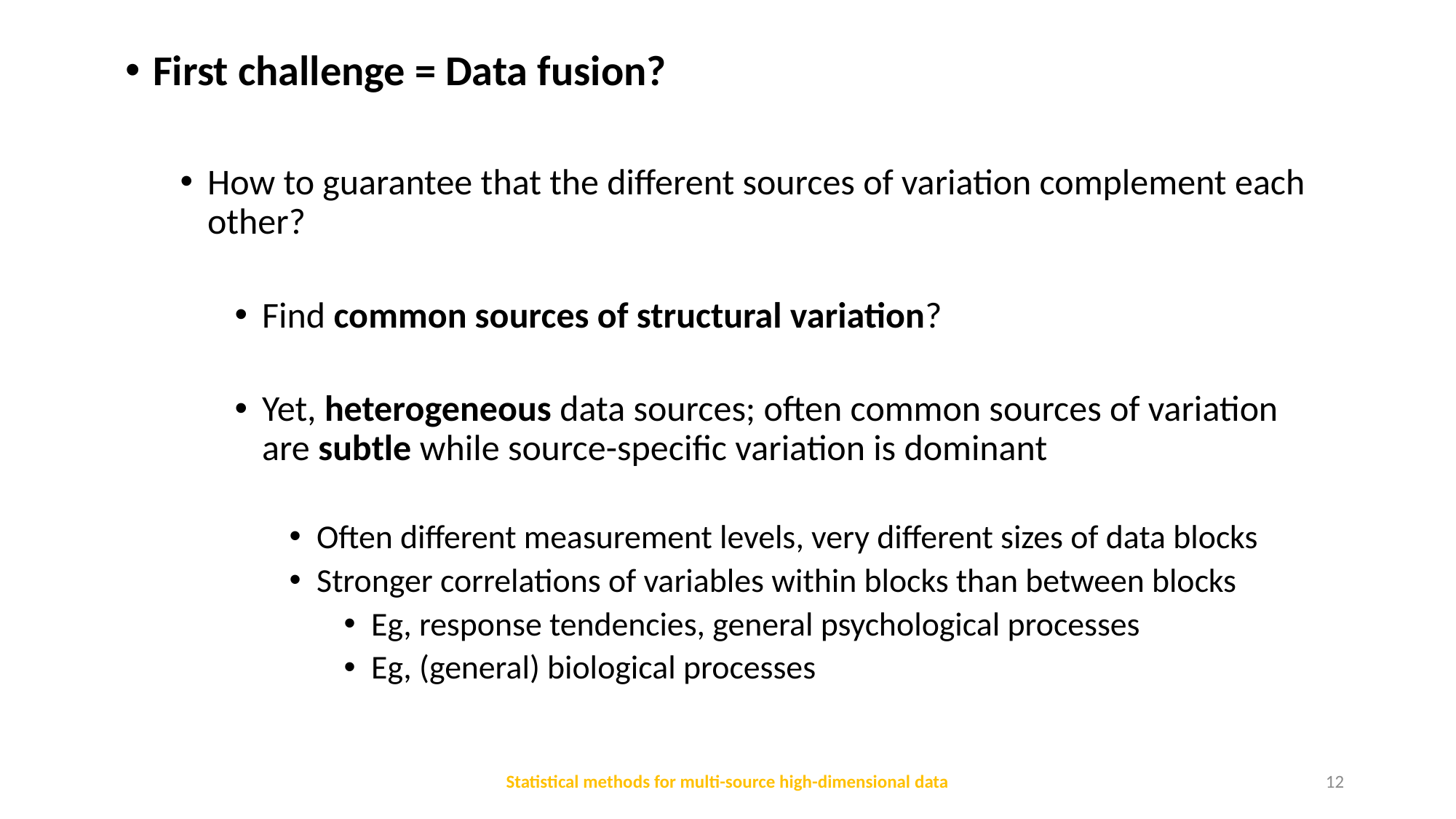

First challenge = Data fusion?

How to guarantee that the different sources of variation complement each other?

Find common sources of structural variation?

Yet, heterogeneous data sources; often common sources of variation are subtle while source-specific variation is dominant

Often different measurement levels, very different sizes of data blocks
Stronger correlations of variables within blocks than between blocks
Eg, response tendencies, general psychological processes
Eg, (general) biological processes

Statistical methods for multi-source high-dimensional data
12